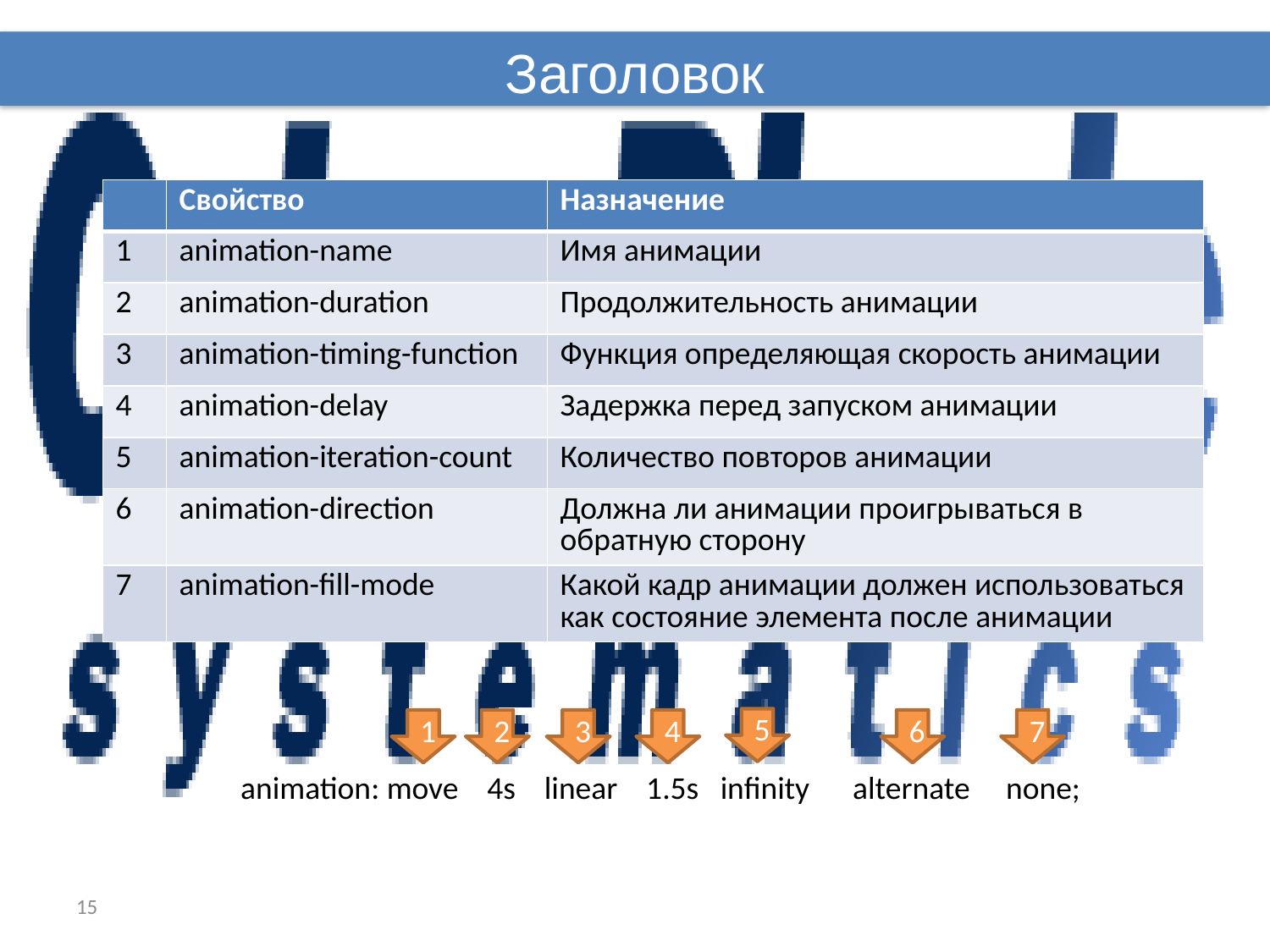

Заголовок

|  | Свойство | Назначение |
| --- | --- | --- |
| 1 | animation-name | Имя анимации |
| 2 | animation-duration | Продолжительность анимации |
| 3 | animation-timing-function | Функция определяющая скорость анимации |
| 4 | animation-delay | Задержка перед запуском анимации |
| 5 | animation-iteration-count | Количество повторов анимации |
| 6 | animation-direction | Должна ли анимации проигрываться в обратную сторону |
| 7 | animation-fill-mode | Какой кадр анимации должен использоваться как состояние элемента после анимации |

5
1
2
3
4
6
7
animation: move    4s    linear    1.5s   infinity      alternate     none;
15